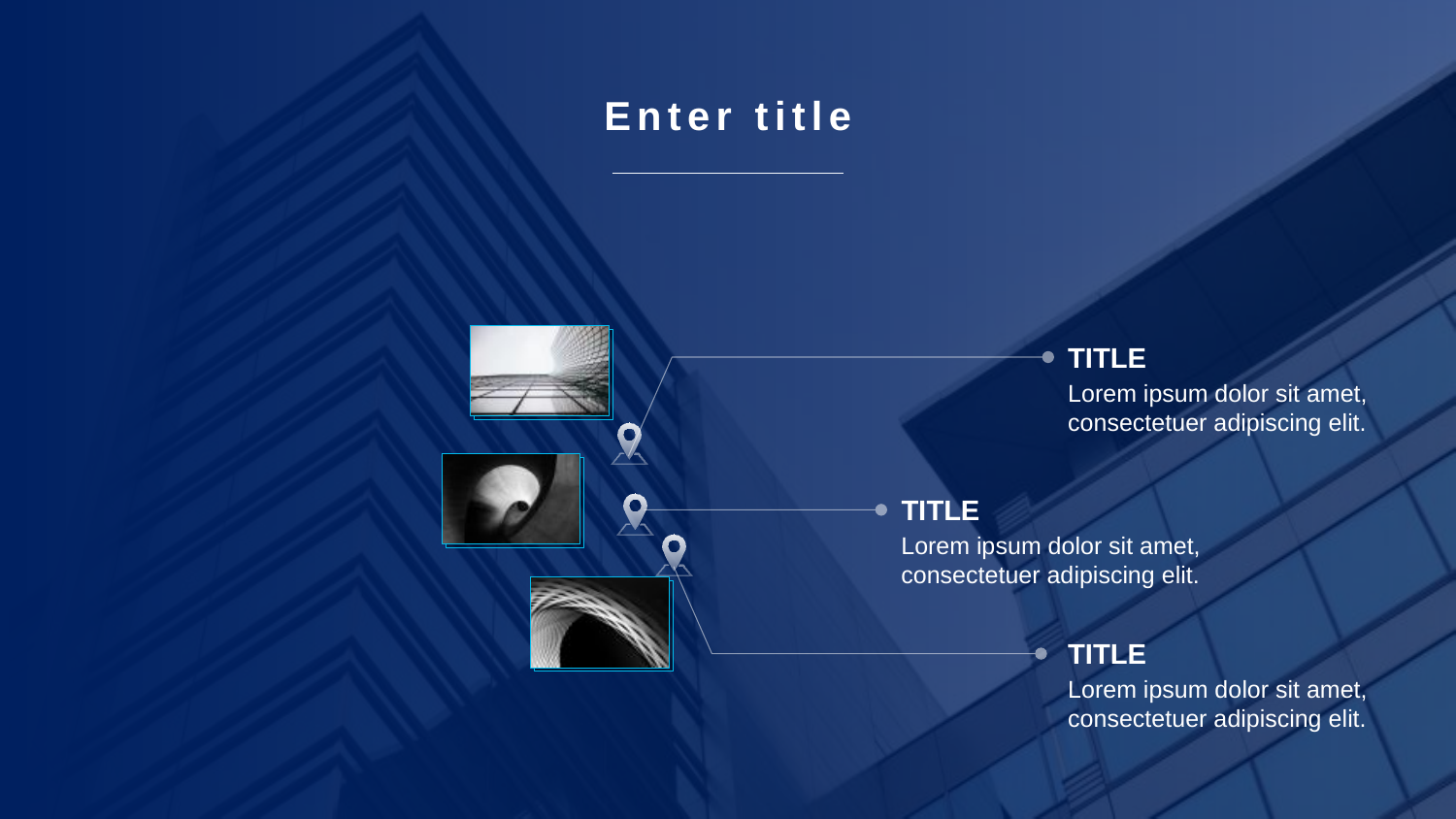

Enter title

TITLE

Lorem ipsum dolor sit amet, consectetuer adipiscing elit.

TITLE
Lorem ipsum dolor sit amet, consectetuer adipiscing elit.

TITLE
Lorem ipsum dolor sit amet, consectetuer adipiscing elit.